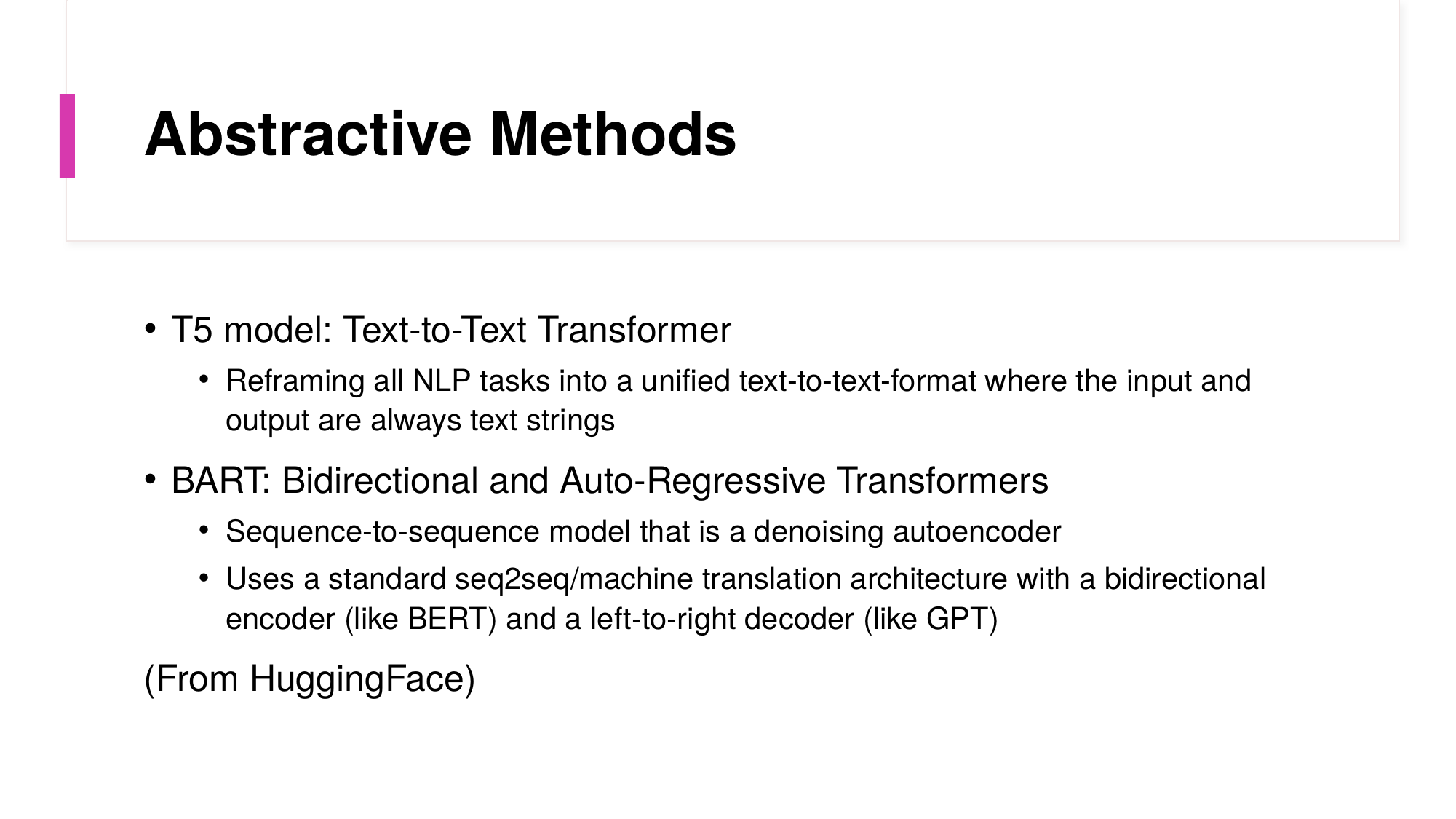

# Abstractive Methods
T5 model: Text-to-Text Transformer
Reframing all NLP tasks into a unified text-to-text-format where the input and output are always text strings
BART: Bidirectional and Auto-Regressive Transformers
Sequence-to-sequence model that is a denoising autoencoder
Uses a standard seq2seq/machine translation architecture with a bidirectional encoder (like BERT) and a left-to-right decoder (like GPT)
(From HuggingFace)